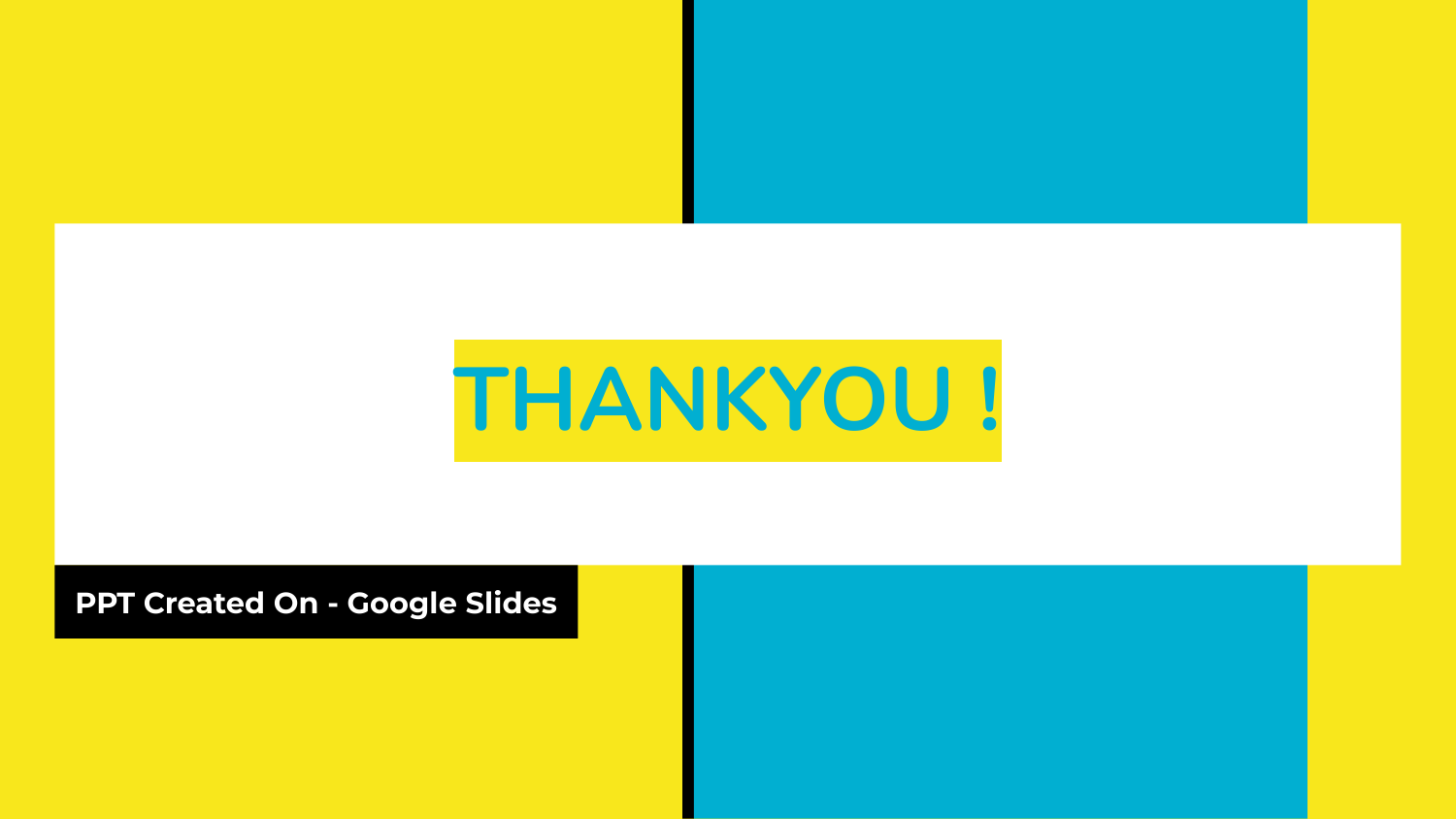

# THANKYOU !
PPT Created On - Google Slides